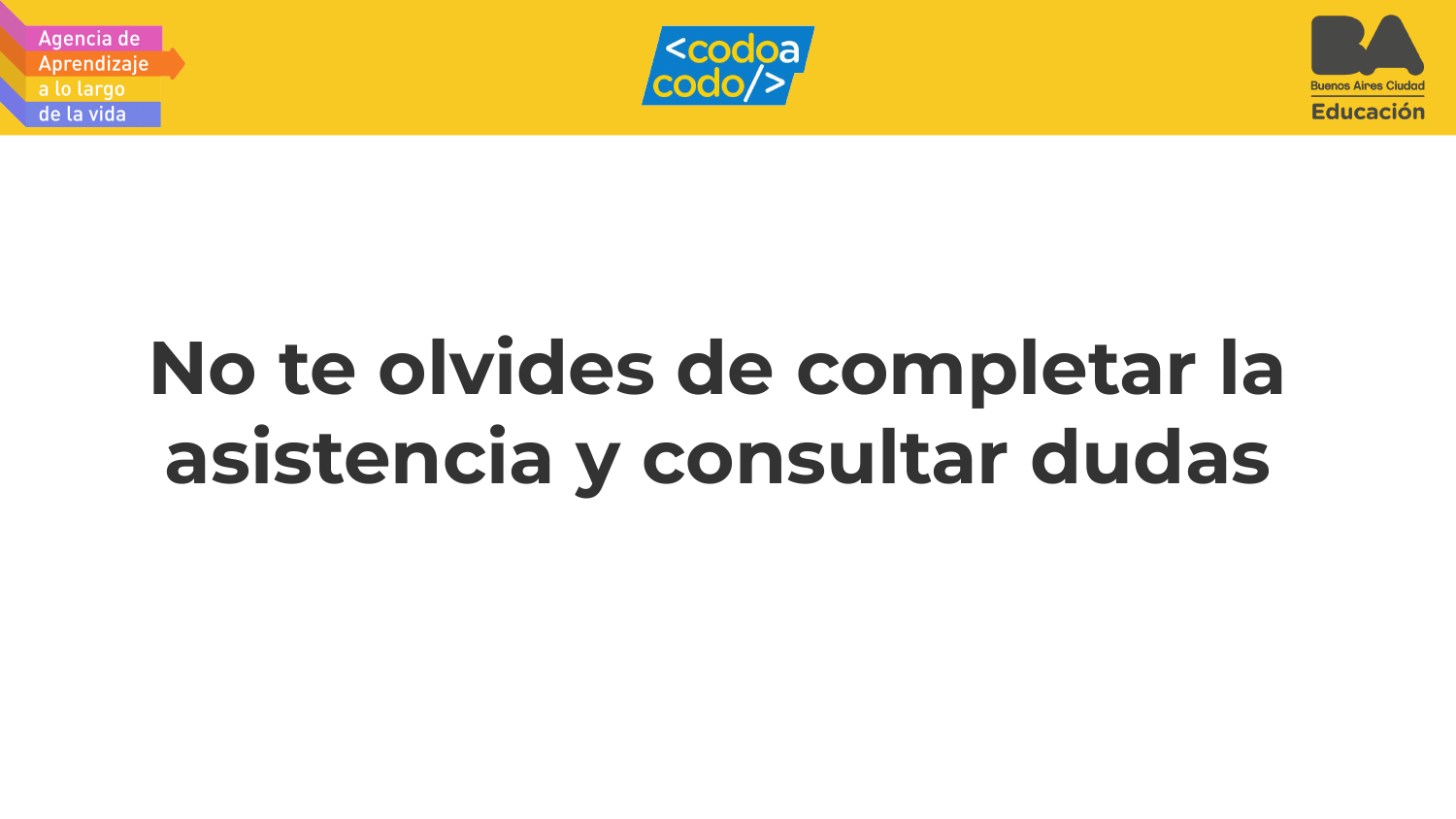

# No te olvides de completar la asistencia y consultar dudas